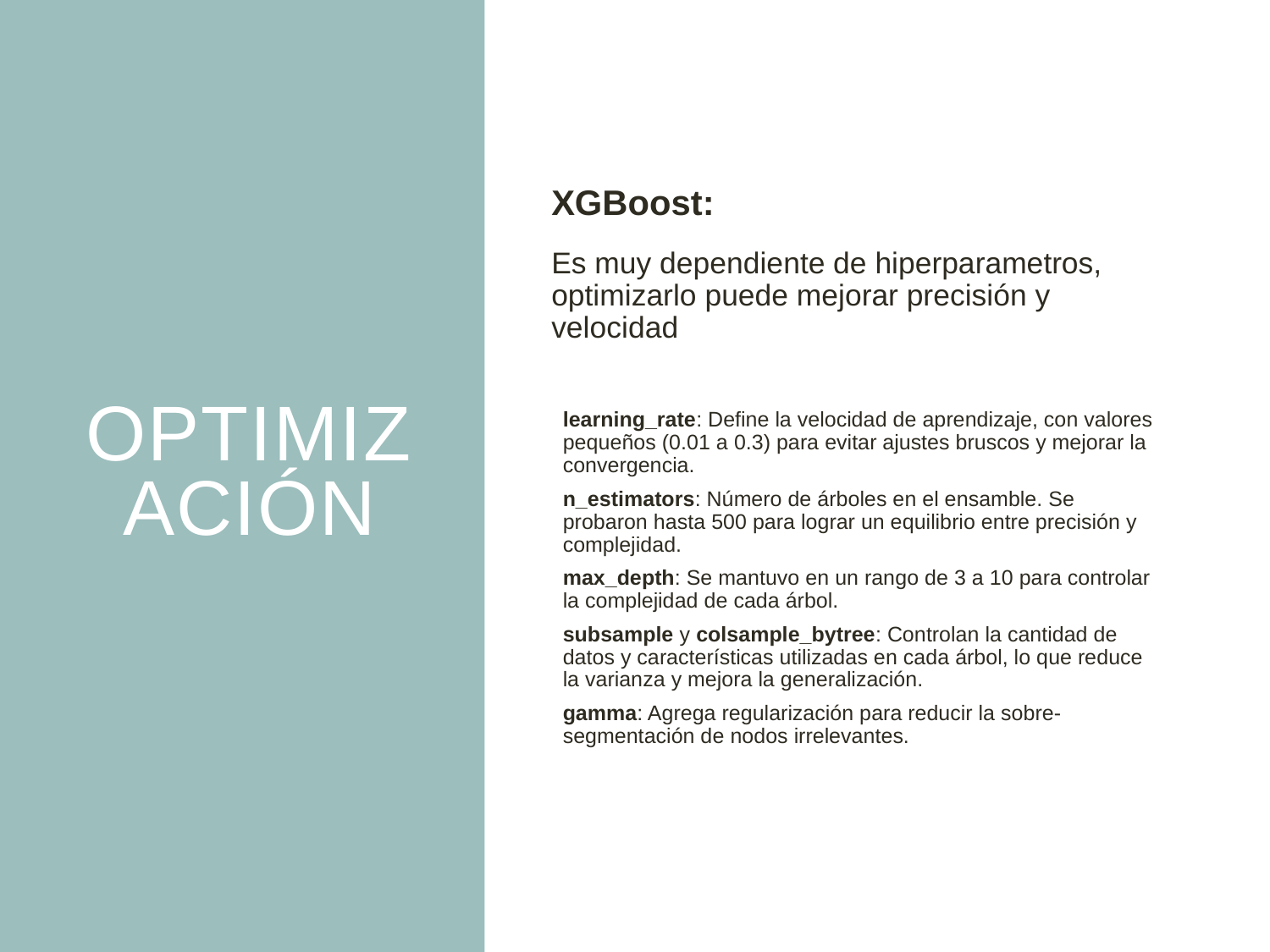

# Optimización

XGBoost:
Es muy dependiente de hiperparametros, optimizarlo puede mejorar precisión y velocidad

learning_rate: Define la velocidad de aprendizaje, con valores pequeños (0.01 a 0.3) para evitar ajustes bruscos y mejorar la convergencia.
n_estimators: Número de árboles en el ensamble. Se probaron hasta 500 para lograr un equilibrio entre precisión y complejidad.
max_depth: Se mantuvo en un rango de 3 a 10 para controlar la complejidad de cada árbol.
subsample y colsample_bytree: Controlan la cantidad de datos y características utilizadas en cada árbol, lo que reduce la varianza y mejora la generalización.
gamma: Agrega regularización para reducir la sobre-segmentación de nodos irrelevantes.